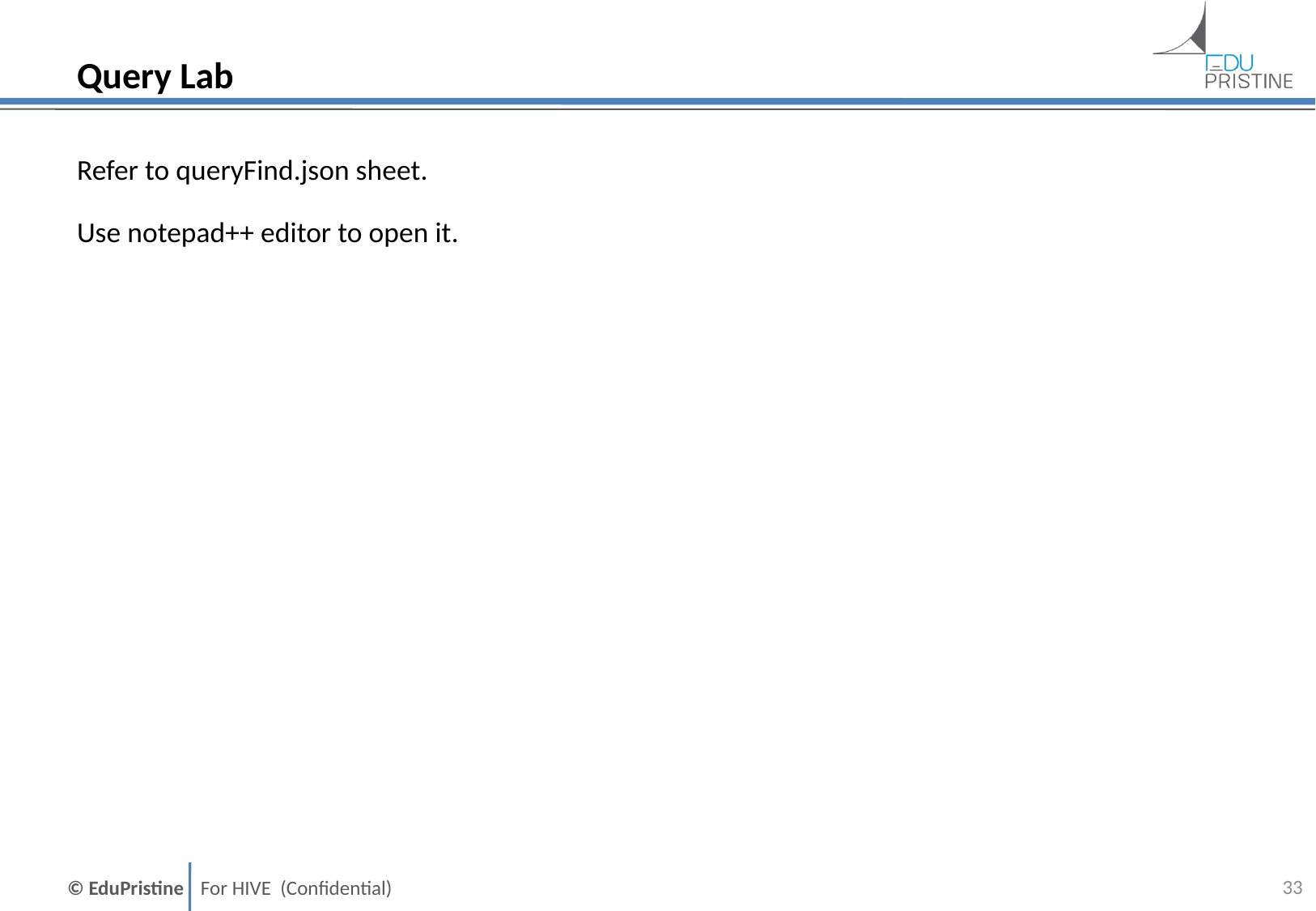

# Query Lab
Refer to queryFind.json sheet.
Use notepad++ editor to open it.
33